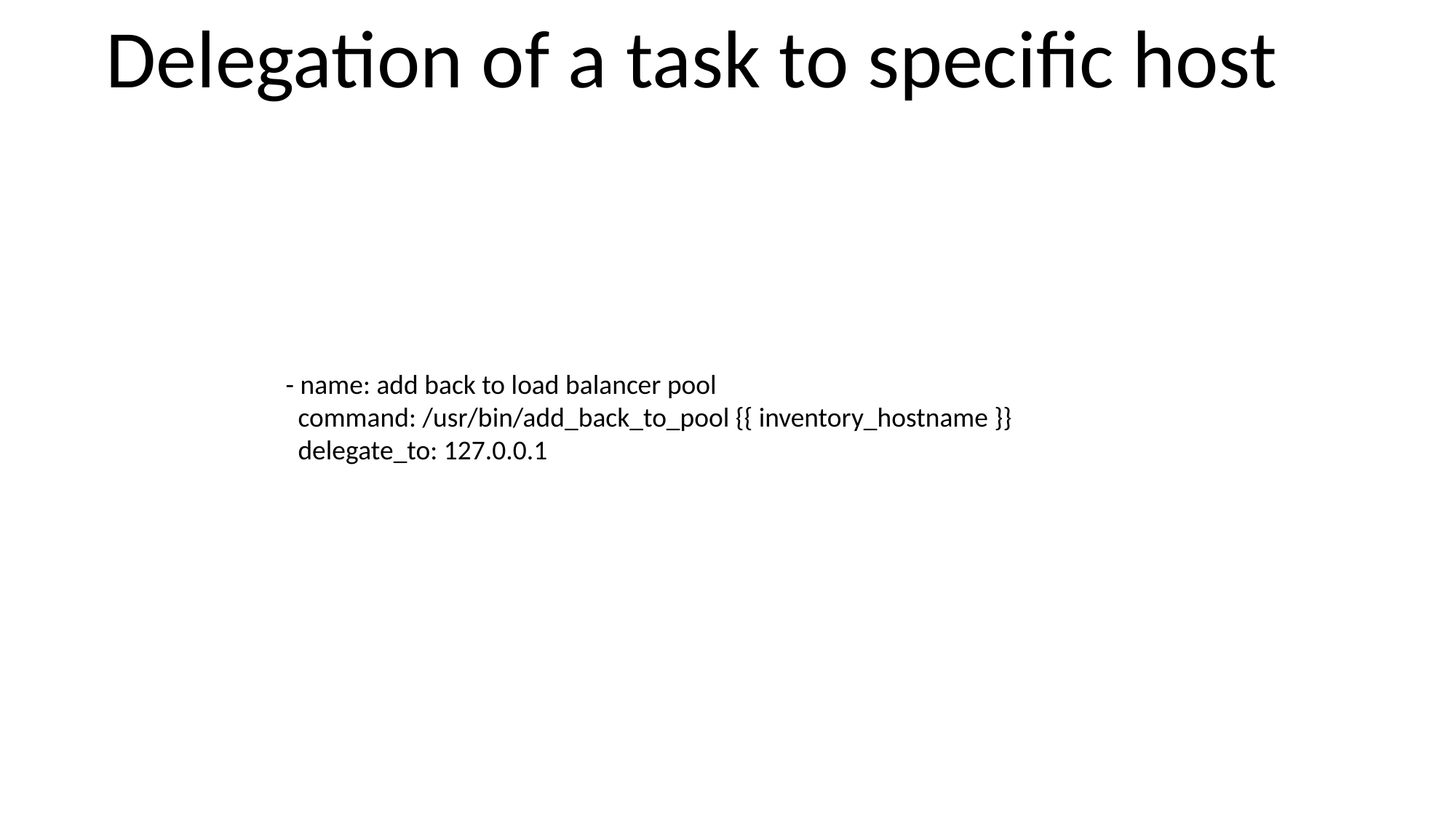

Delegation of a task to specific host

  - name: add back to load balancer pool
    command: /usr/bin/add_back_to_pool {{ inventory_hostname }}
    delegate_to: 127.0.0.1